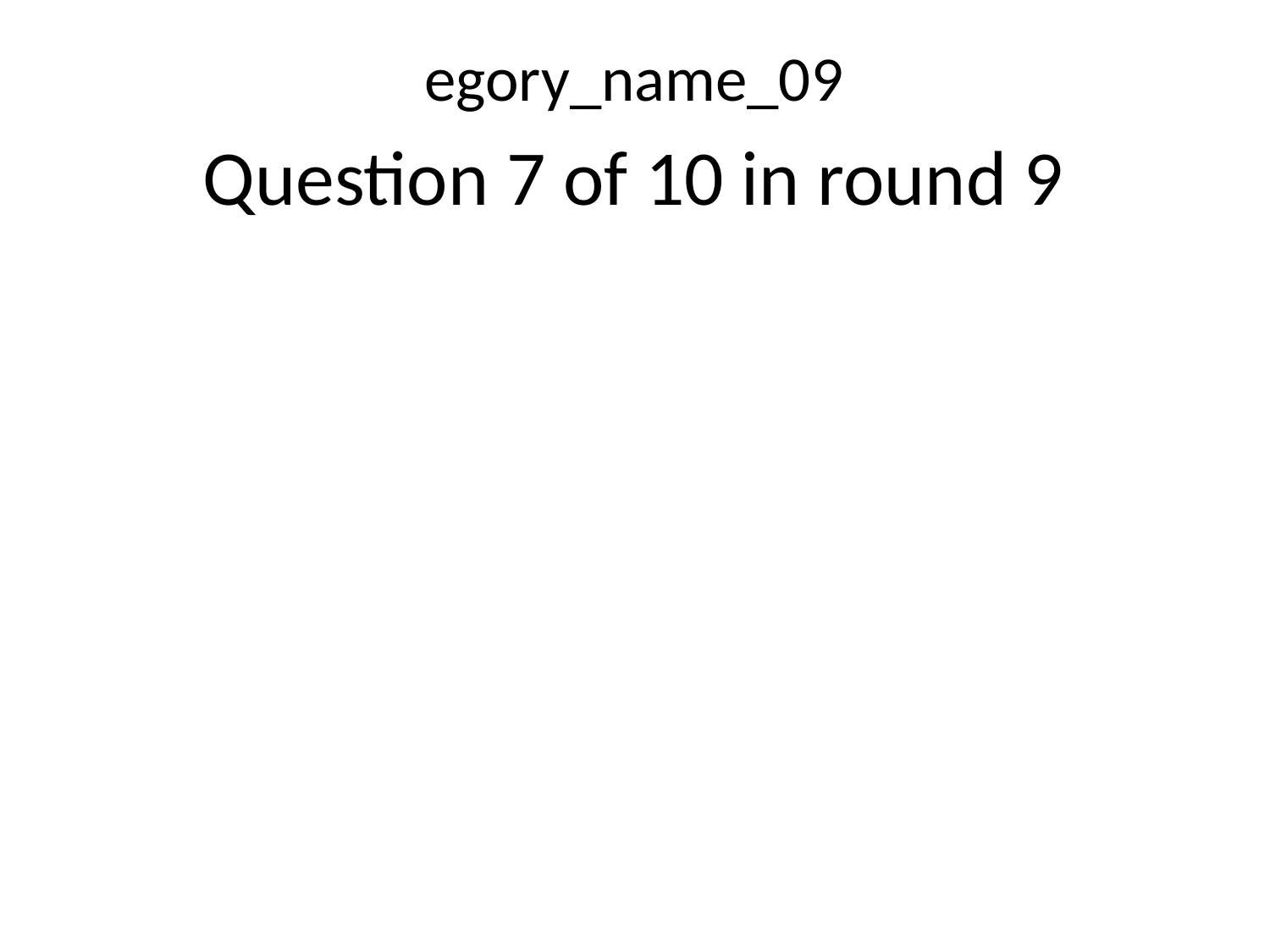

egory_name_09
Question 7 of 10 in round 9